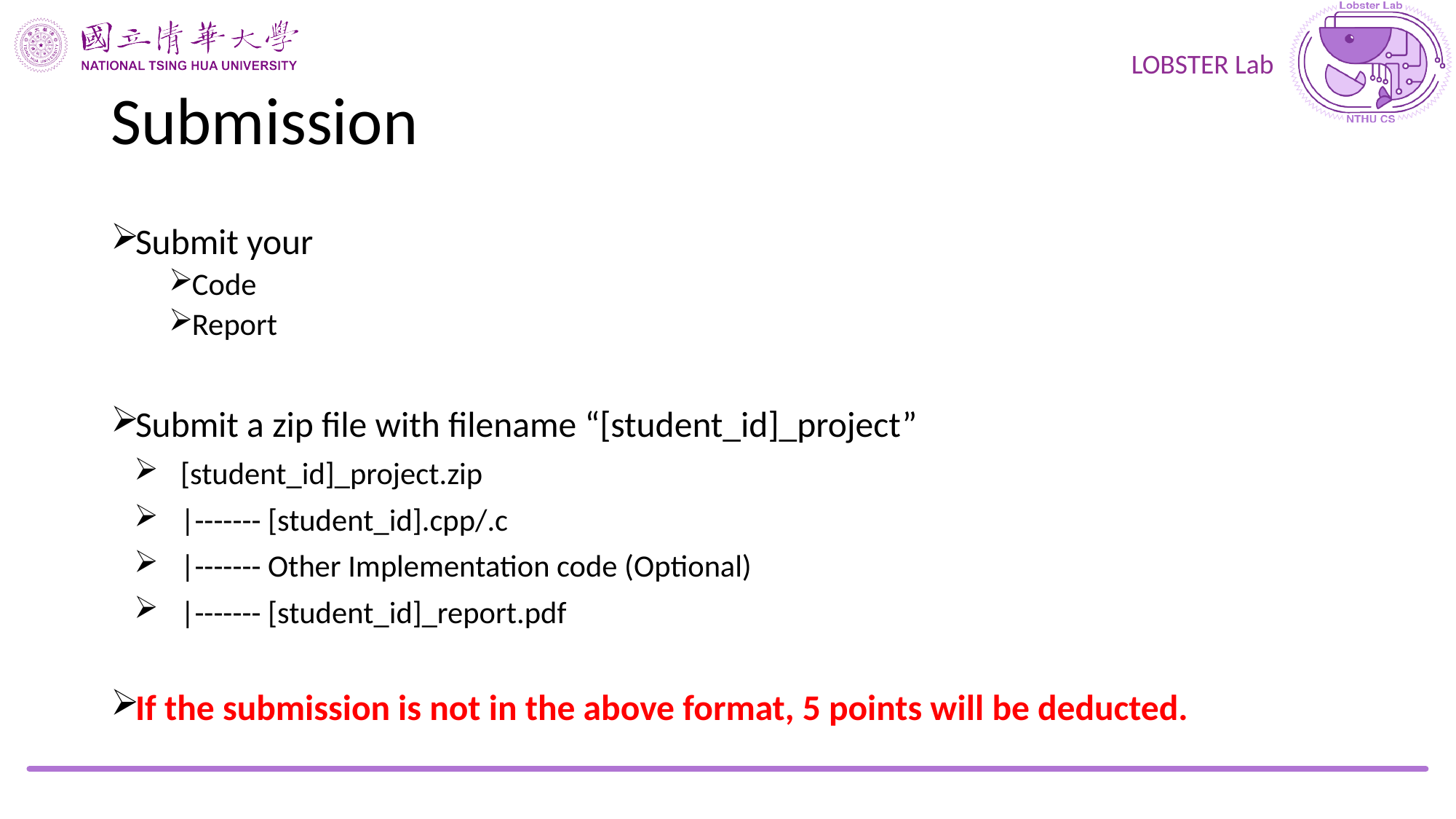

# Submission
Submit your
Code
Report

Submit a zip file with filename “[student_id]_project”
[student_id]_project.zip
|------- [student_id].cpp/.c
|------- Other Implementation code (Optional)
|------- [student_id]_report.pdf

If the submission is not in the above format, 5 points will be deducted.